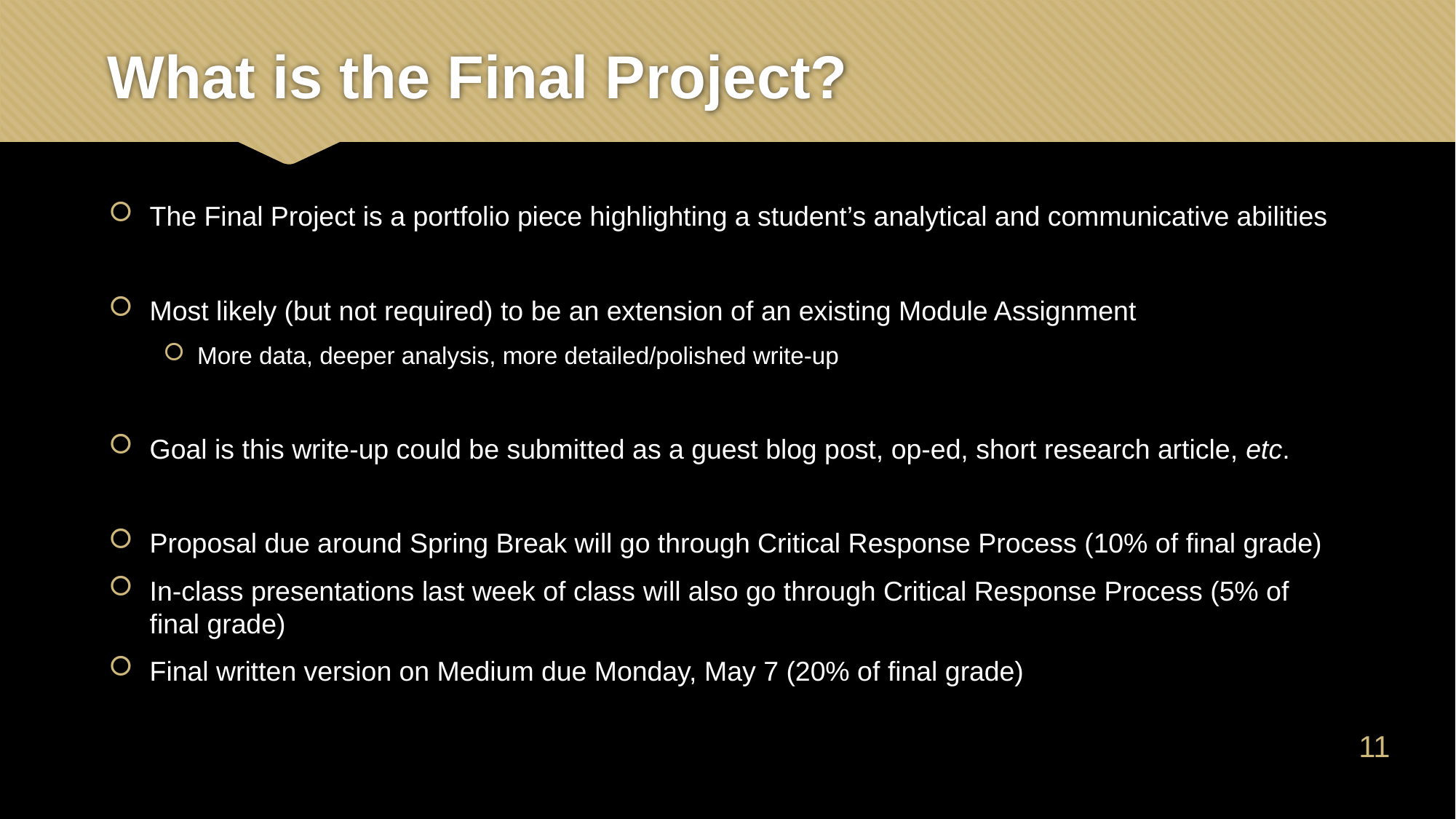

# What is the Final Project?
The Final Project is a portfolio piece highlighting a student’s analytical and communicative abilities

Most likely (but not required) to be an extension of an existing Module Assignment
More data, deeper analysis, more detailed/polished write-up

Goal is this write-up could be submitted as a guest blog post, op-ed, short research article, etc.

Proposal due around Spring Break will go through Critical Response Process (10% of final grade)
In-class presentations last week of class will also go through Critical Response Process (5% of final grade)
Final written version on Medium due Monday, May 7 (20% of final grade)
11